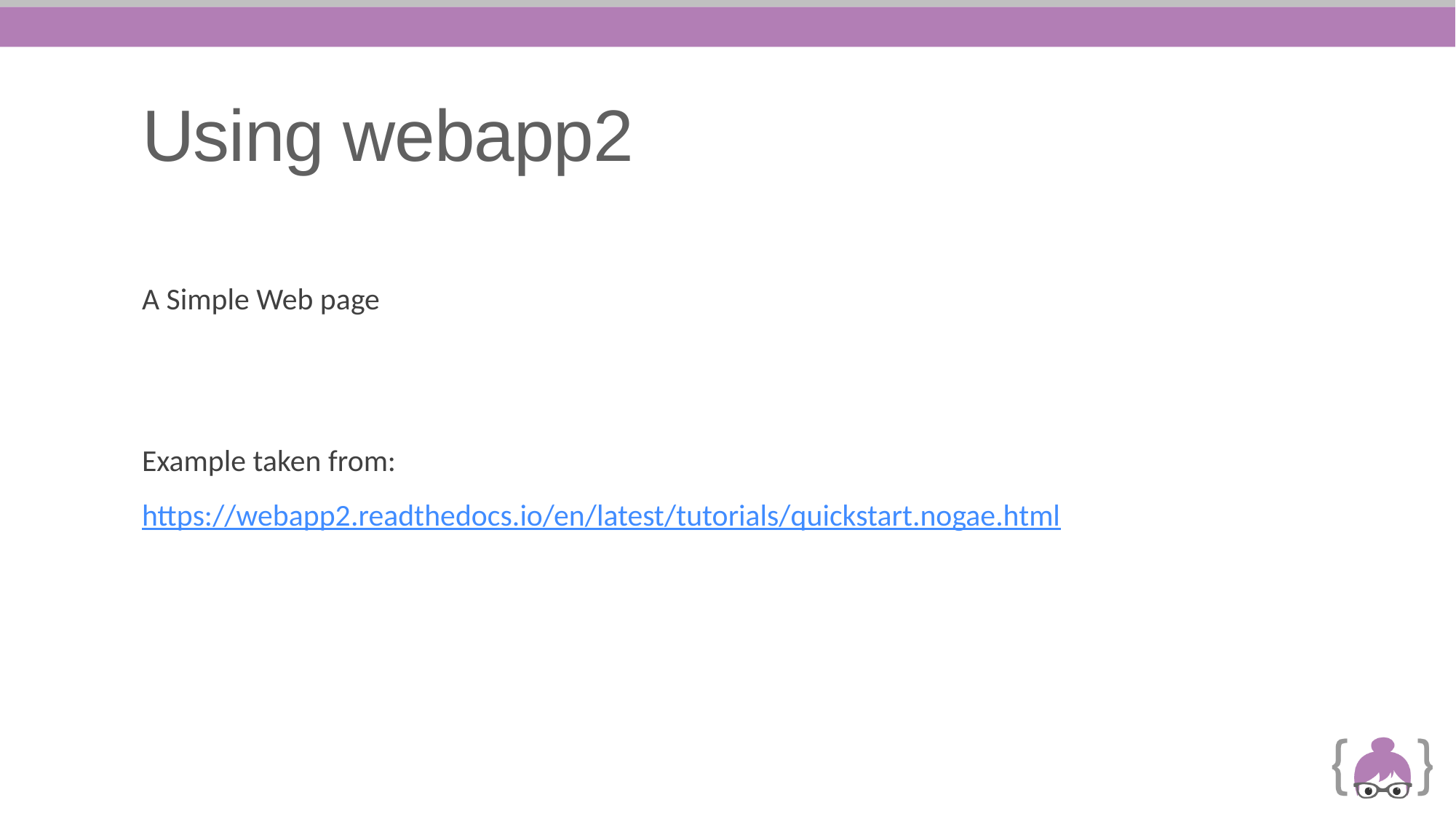

# Using webapp2

A Simple Web page

Example taken from:
https://webapp2.readthedocs.io/en/latest/tutorials/quickstart.nogae.html